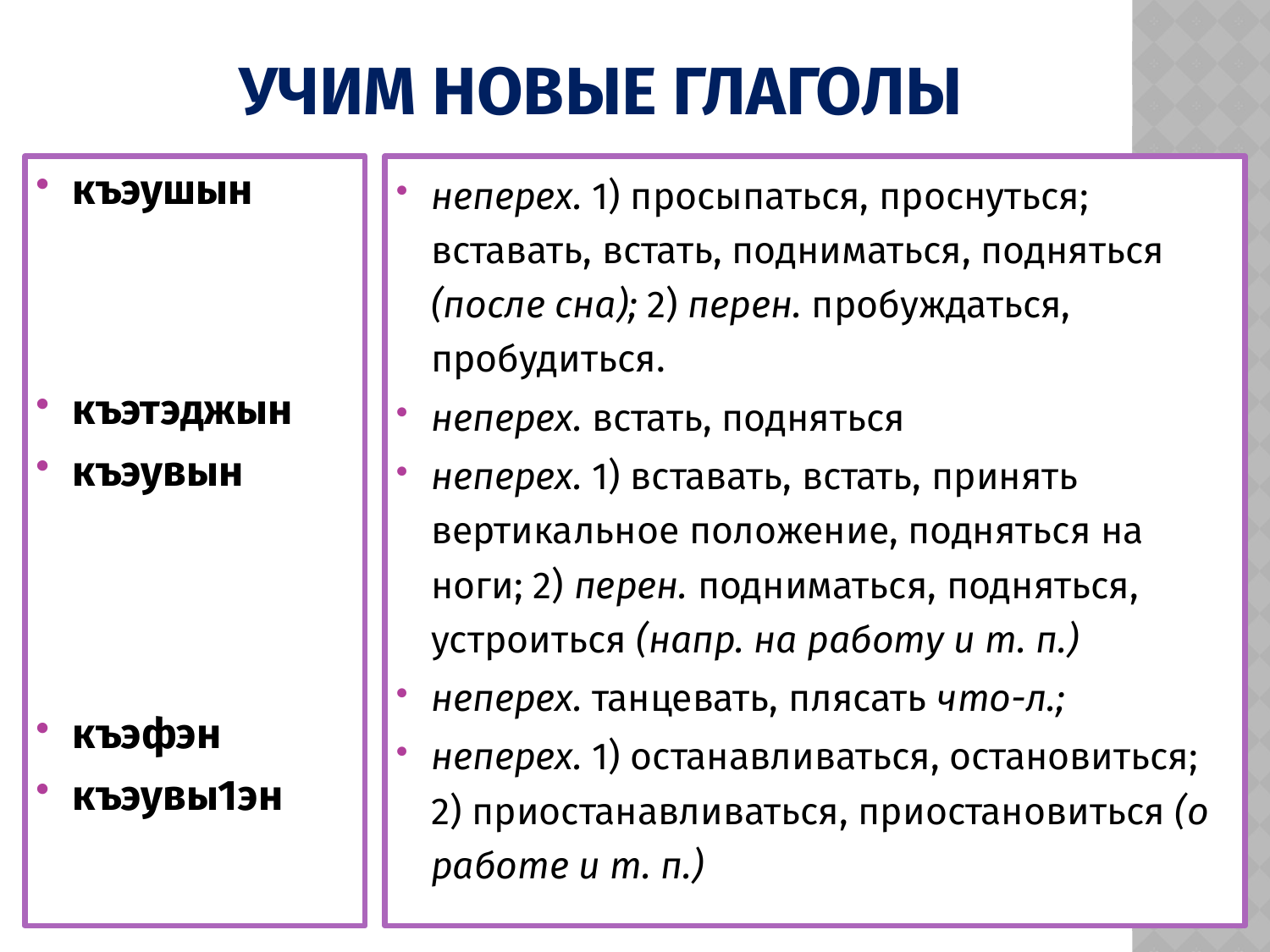

# Учим новые глаголы
къэушын

къэтэджын
къэувын

къэфэн
къэувы1эн
неперех. 1) просыпаться, проснуться; вставать, встать, подниматься, подняться (после сна); 2) перен. пробуждаться, пробудиться.
неперех. встать, подняться
неперех. 1) вставать, встать, принять вертикальное положение, подняться на ноги; 2) перен. подниматься, подняться, устроиться (напр. на работу и т. п.)
неперех. танцевать, плясать что-л.;
неперех. 1) останавливаться, остановиться; 2) приостанавливаться, приостановиться (о работе и т. п.)